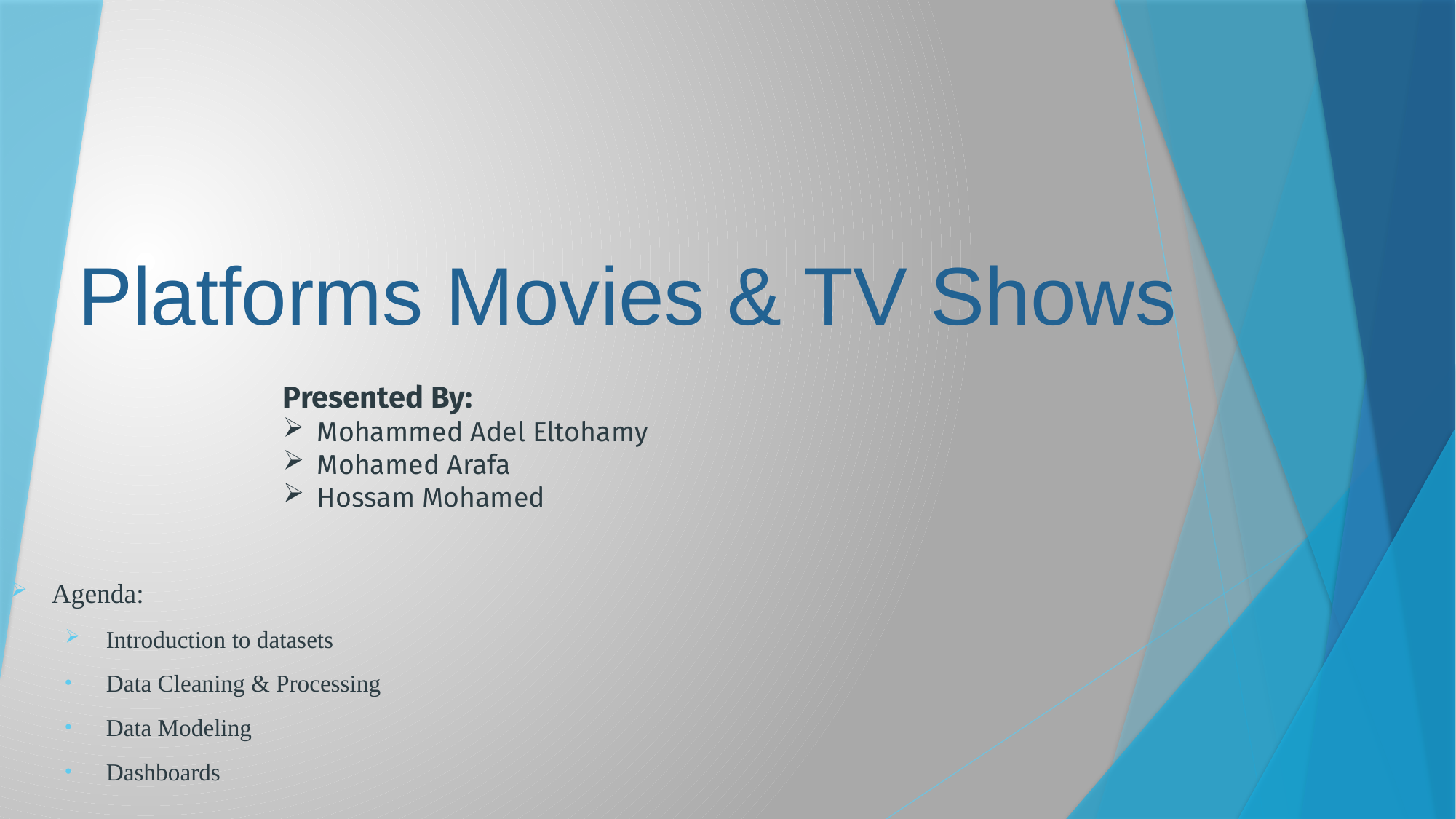

# Platforms Movies & TV Shows
Presented By:
Mohammed Adel Eltohamy
Mohamed Arafa
Hossam Mohamed
Agenda:
Introduction to datasets
Data Cleaning & Processing
Data Modeling
Dashboards